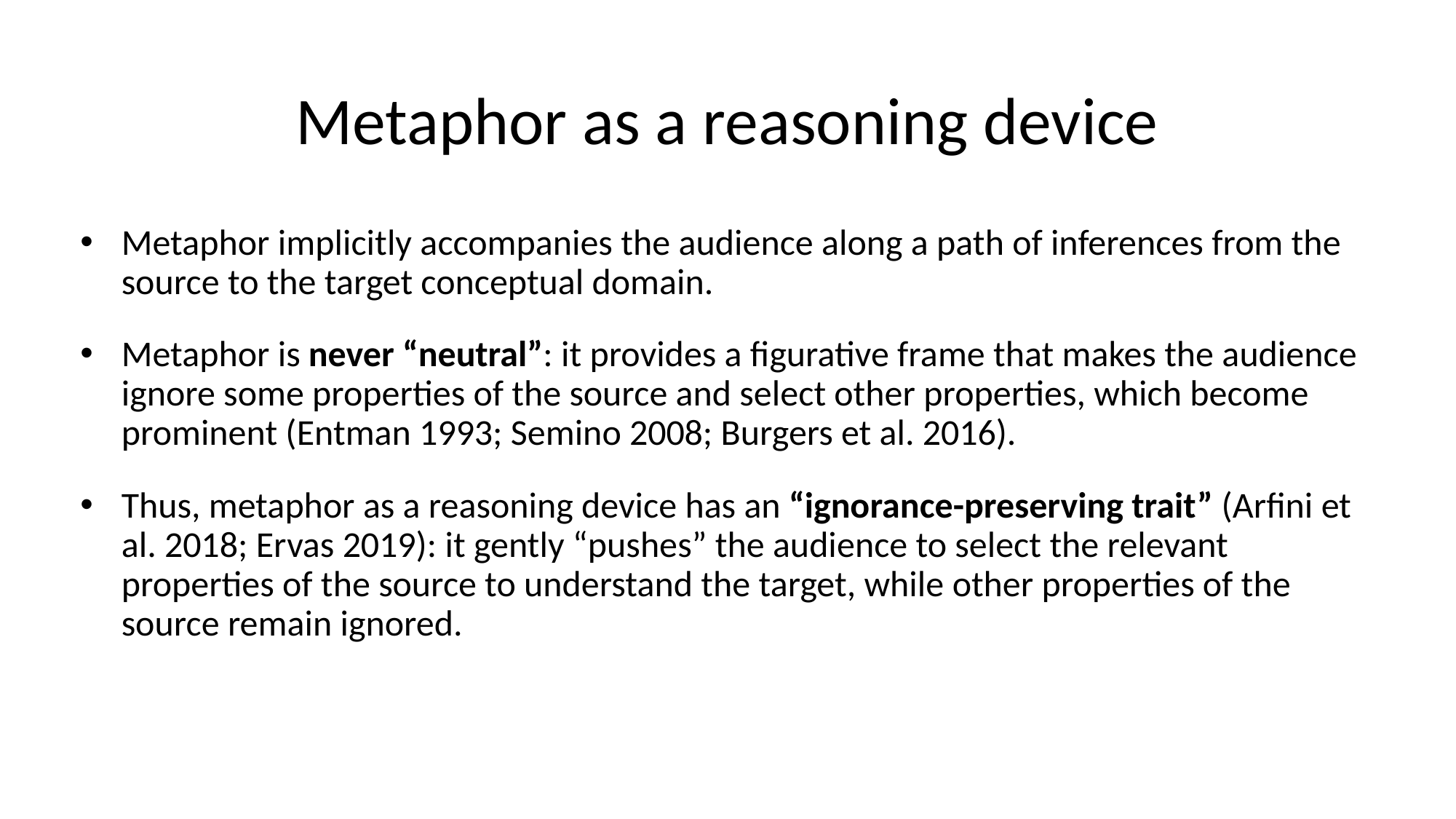

# Metaphor as a reasoning device
Metaphor implicitly accompanies the audience along a path of inferences from the source to the target conceptual domain.
Metaphor is never “neutral”: it provides a figurative frame that makes the audience ignore some properties of the source and select other properties, which become prominent (Entman 1993; Semino 2008; Burgers et al. 2016).
Thus, metaphor as a reasoning device has an “ignorance-preserving trait” (Arfini et al. 2018; Ervas 2019): it gently “pushes” the audience to select the relevant properties of the source to understand the target, while other properties of the source remain ignored.